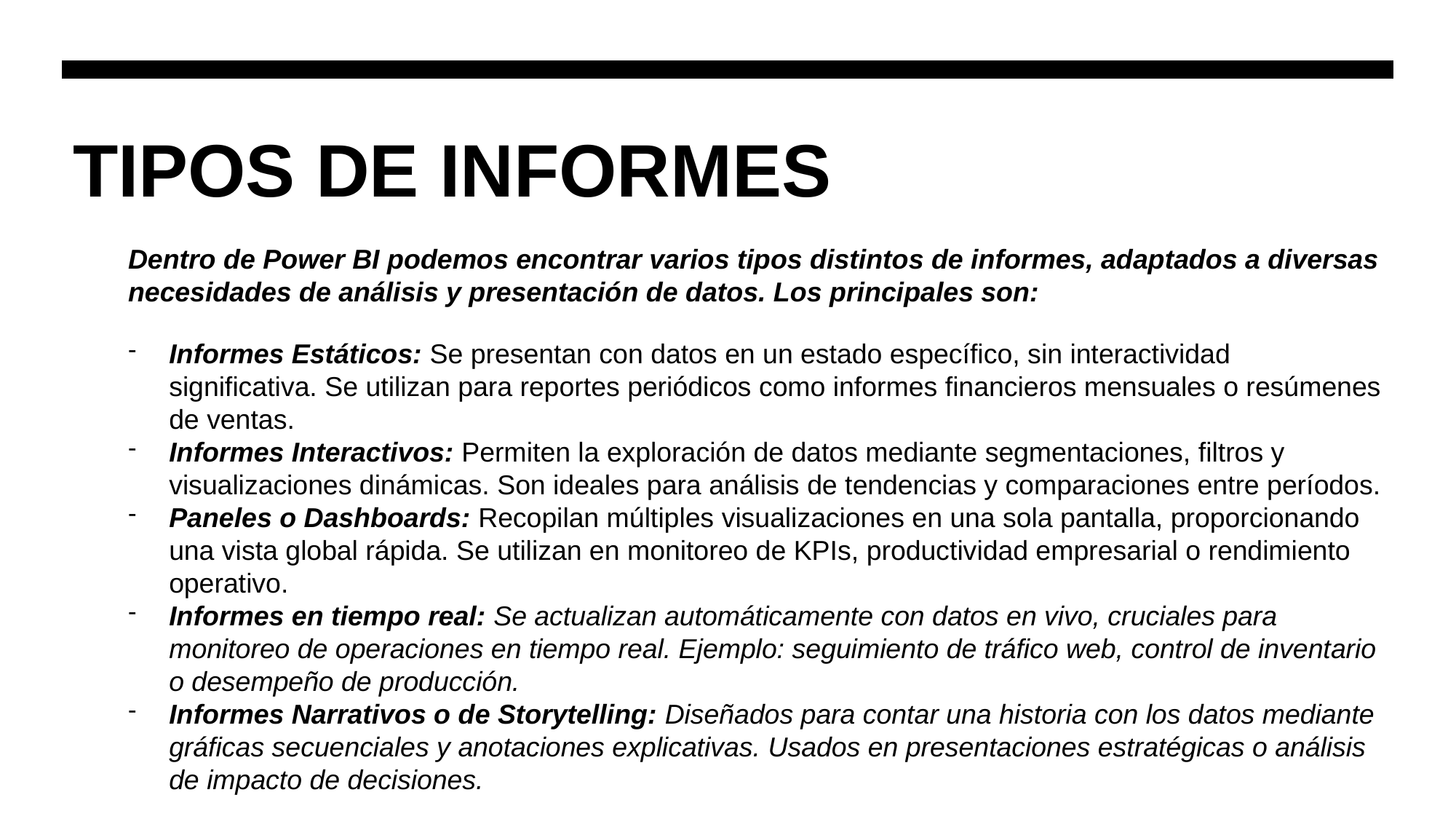

# TIPOS DE INFORMES

Dentro de Power BI podemos encontrar varios tipos distintos de informes, adaptados a diversas necesidades de análisis y presentación de datos. Los principales son:

Informes Estáticos: Se presentan con datos en un estado específico, sin interactividad significativa. Se utilizan para reportes periódicos como informes financieros mensuales o resúmenes de ventas.
Informes Interactivos: Permiten la exploración de datos mediante segmentaciones, filtros y visualizaciones dinámicas. Son ideales para análisis de tendencias y comparaciones entre períodos.
Paneles o Dashboards: Recopilan múltiples visualizaciones en una sola pantalla, proporcionando una vista global rápida. Se utilizan en monitoreo de KPIs, productividad empresarial o rendimiento operativo.
Informes en tiempo real: Se actualizan automáticamente con datos en vivo, cruciales para monitoreo de operaciones en tiempo real. Ejemplo: seguimiento de tráfico web, control de inventario o desempeño de producción.
Informes Narrativos o de Storytelling: Diseñados para contar una historia con los datos mediante gráficas secuenciales y anotaciones explicativas. Usados en presentaciones estratégicas o análisis de impacto de decisiones.